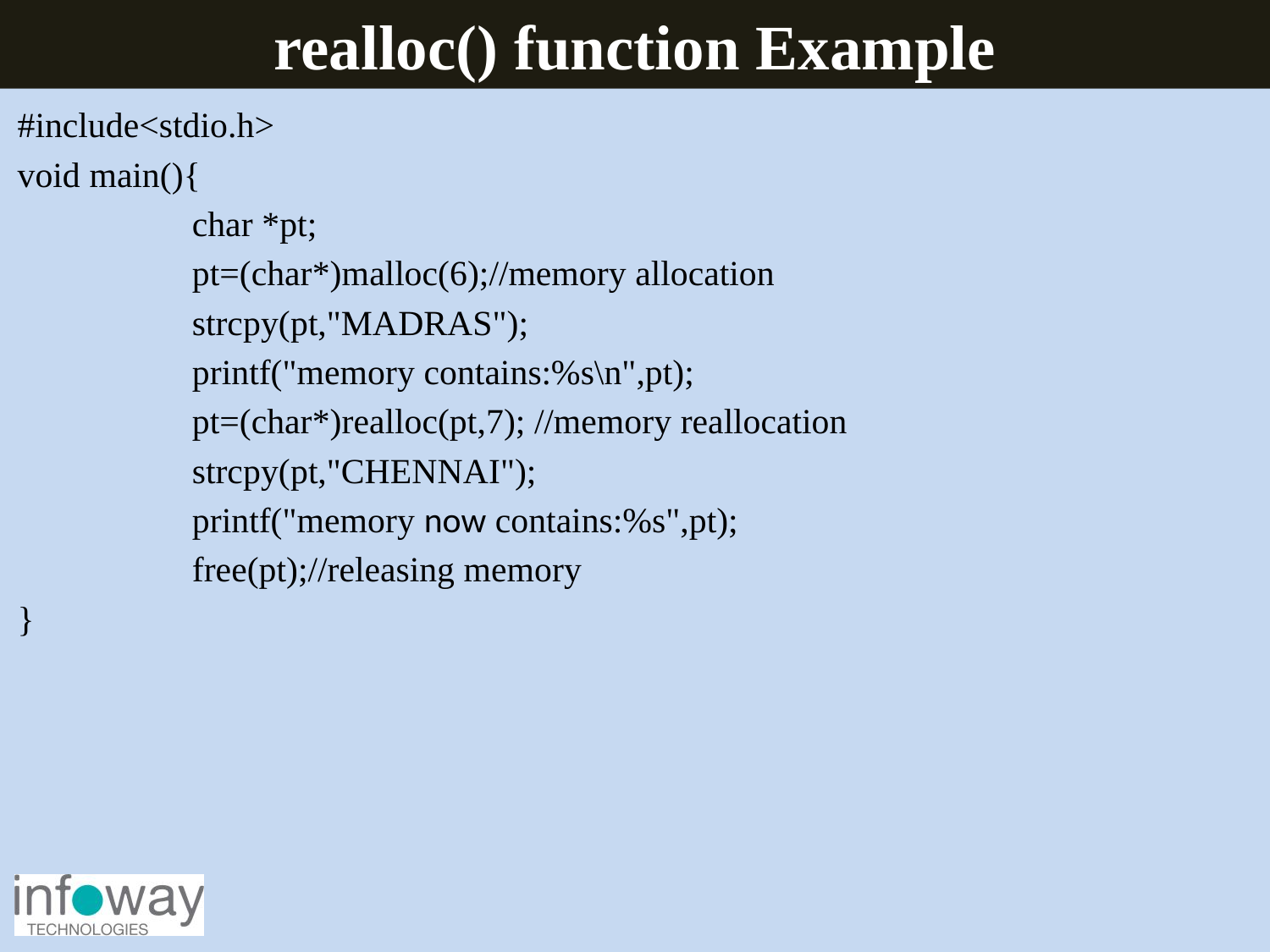

realloc() function Example
#include<stdio.h>
void main(){
		char *pt;
		pt=(char*)malloc(6);//memory allocation
		strcpy(pt,"MADRAS");
		printf("memory contains:%s\n",pt);
		pt=(char*)realloc(pt,7); //memory reallocation
		strcpy(pt,"CHENNAI");
		printf("memory now contains:%s",pt);
		free(pt);//releasing memory
}